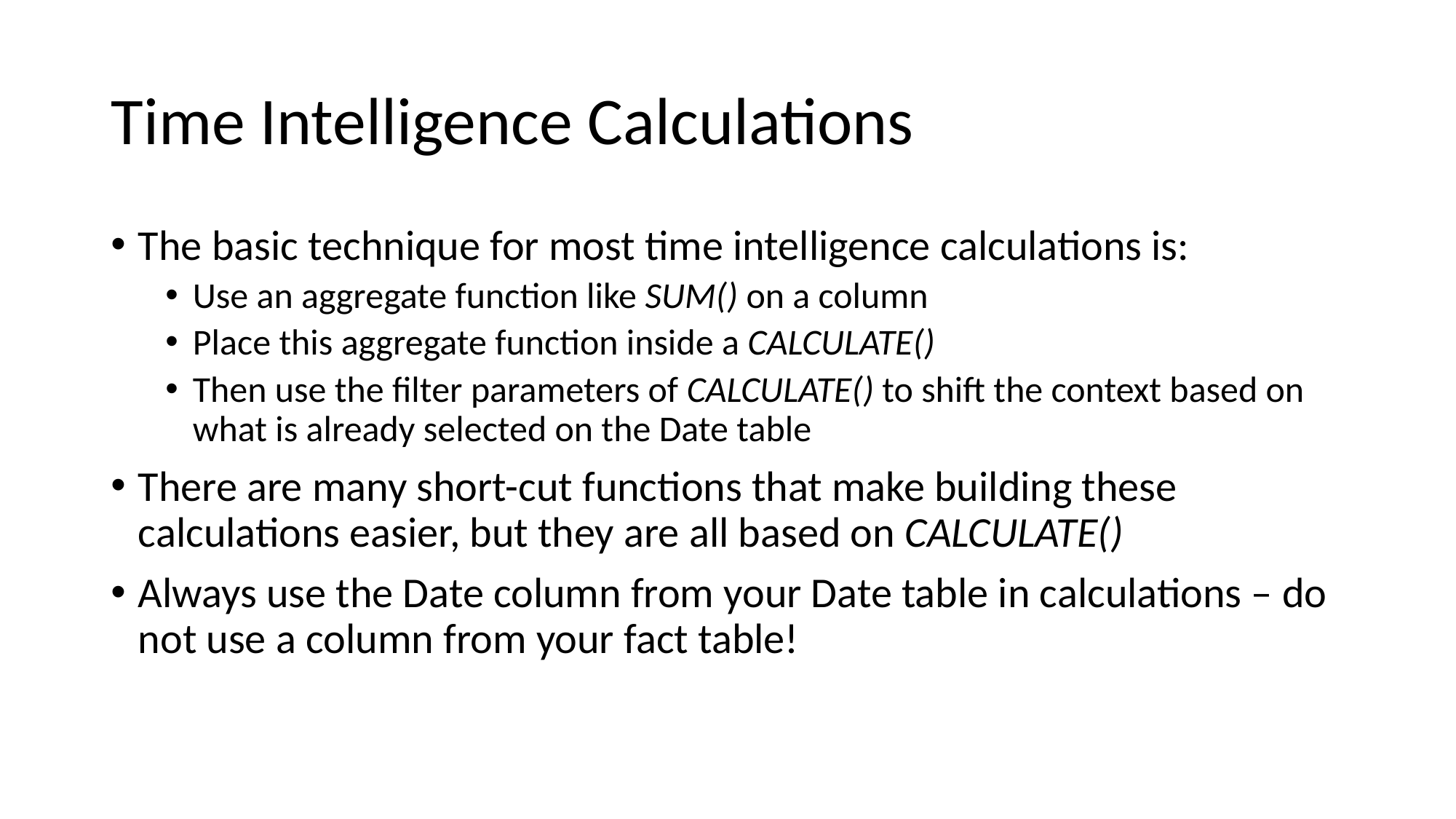

# Time Intelligence Calculations
The basic technique for most time intelligence calculations is:
Use an aggregate function like SUM() on a column
Place this aggregate function inside a CALCULATE()
Then use the filter parameters of CALCULATE() to shift the context based on what is already selected on the Date table
There are many short-cut functions that make building these calculations easier, but they are all based on CALCULATE()
Always use the Date column from your Date table in calculations – do not use a column from your fact table!